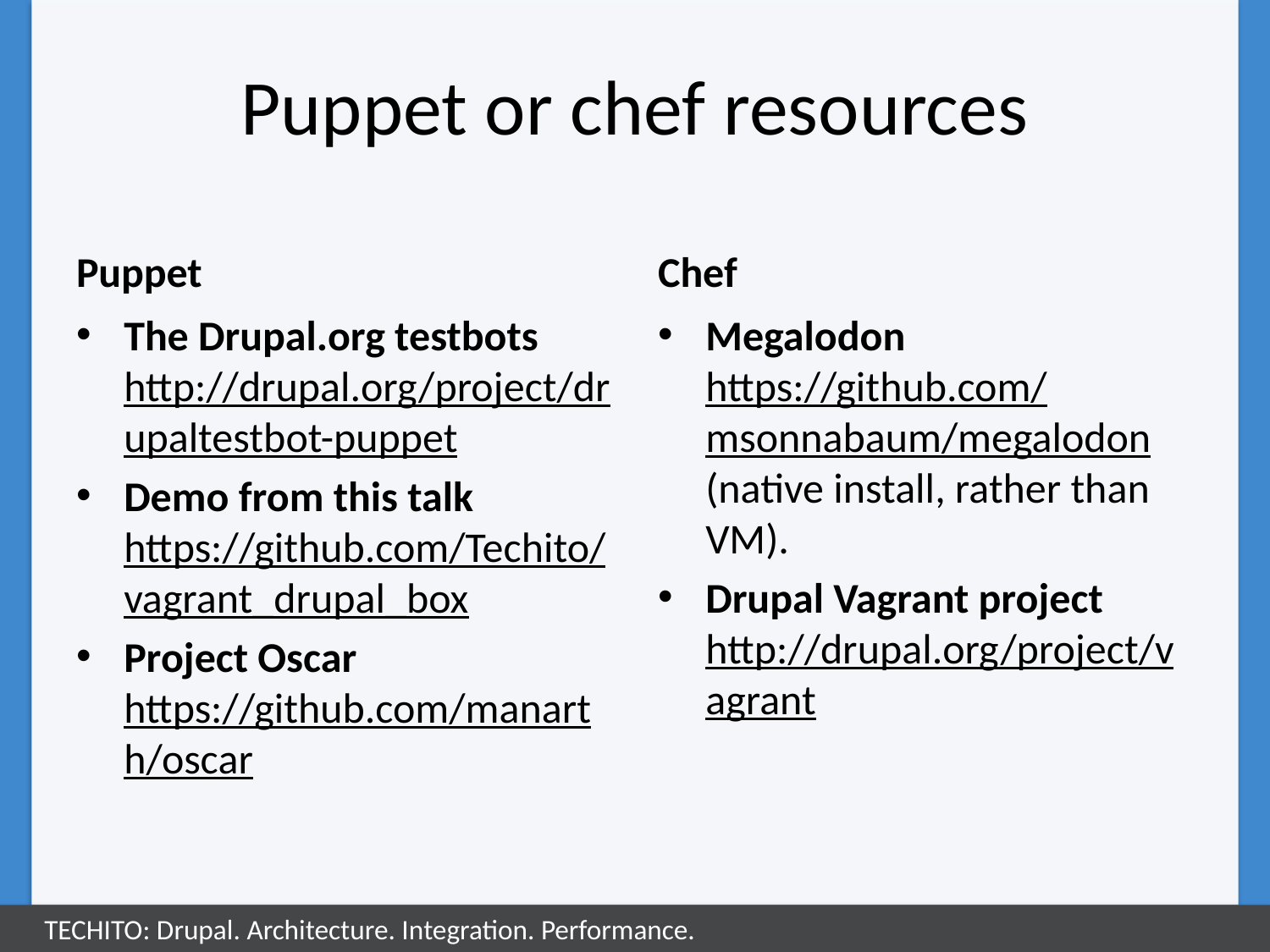

# Puppet or chef resources
Puppet
Chef
The Drupal.org testbots
http://drupal.org/project/drupaltestbot-puppet
Demo from this talk
https://github.com/Techito/vagrant_drupal_box
Project Oscar
https://github.com/manarth/oscar
Megalodon
https://github.com/msonnabaum/megalodon
(native install, rather than VM).
Drupal Vagrant project
http://drupal.org/project/vagrant